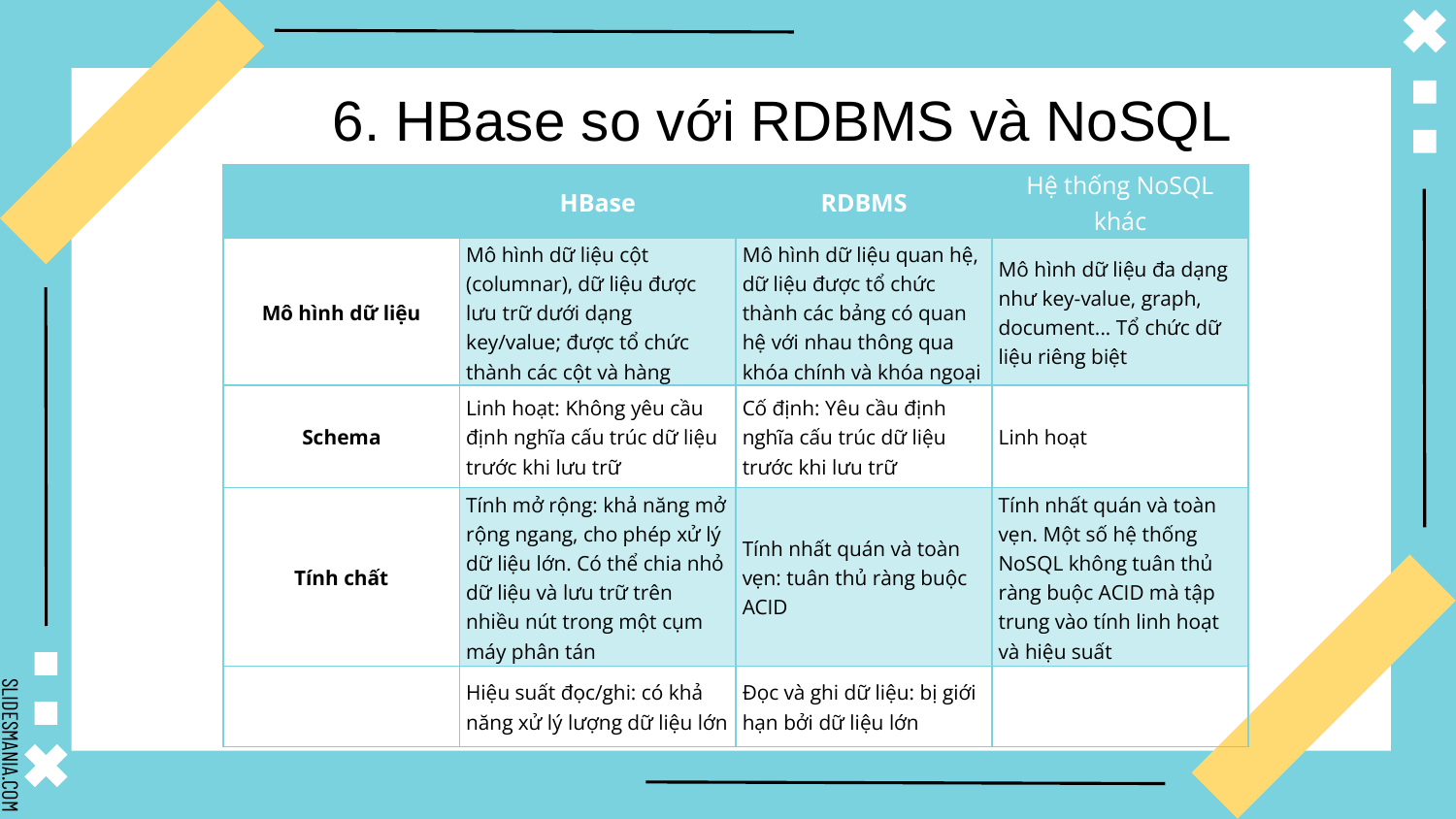

# 6. HBase so với RDBMS và NoSQL khác
|  | HBase | RDBMS | Hệ thống NoSQL khác |
| --- | --- | --- | --- |
| Mô hình dữ liệu | Mô hình dữ liệu cột (columnar), dữ liệu được lưu trữ dưới dạng key/value; được tổ chức thành các cột và hàng | Mô hình dữ liệu quan hệ, dữ liệu được tổ chức thành các bảng có quan hệ với nhau thông qua khóa chính và khóa ngoại | Mô hình dữ liệu đa dạng như key-value, graph, document... Tổ chức dữ liệu riêng biệt |
| Schema | Linh hoạt: Không yêu cầu định nghĩa cấu trúc dữ liệu trước khi lưu trữ | Cố định: Yêu cầu định nghĩa cấu trúc dữ liệu trước khi lưu trữ | Linh hoạt |
| Tính chất | Tính mở rộng: khả năng mở rộng ngang, cho phép xử lý dữ liệu lớn. Có thể chia nhỏ dữ liệu và lưu trữ trên nhiều nút trong một cụm máy phân tán | Tính nhất quán và toàn vẹn: tuân thủ ràng buộc ACID | Tính nhất quán và toàn vẹn. Một số hệ thống NoSQL không tuân thủ ràng buộc ACID mà tập trung vào tính linh hoạt và hiệu suất |
|  | Hiệu suất đọc/ghi: có khả năng xử lý lượng dữ liệu lớn | Đọc và ghi dữ liệu: bị giới hạn bởi dữ liệu lớn |  |